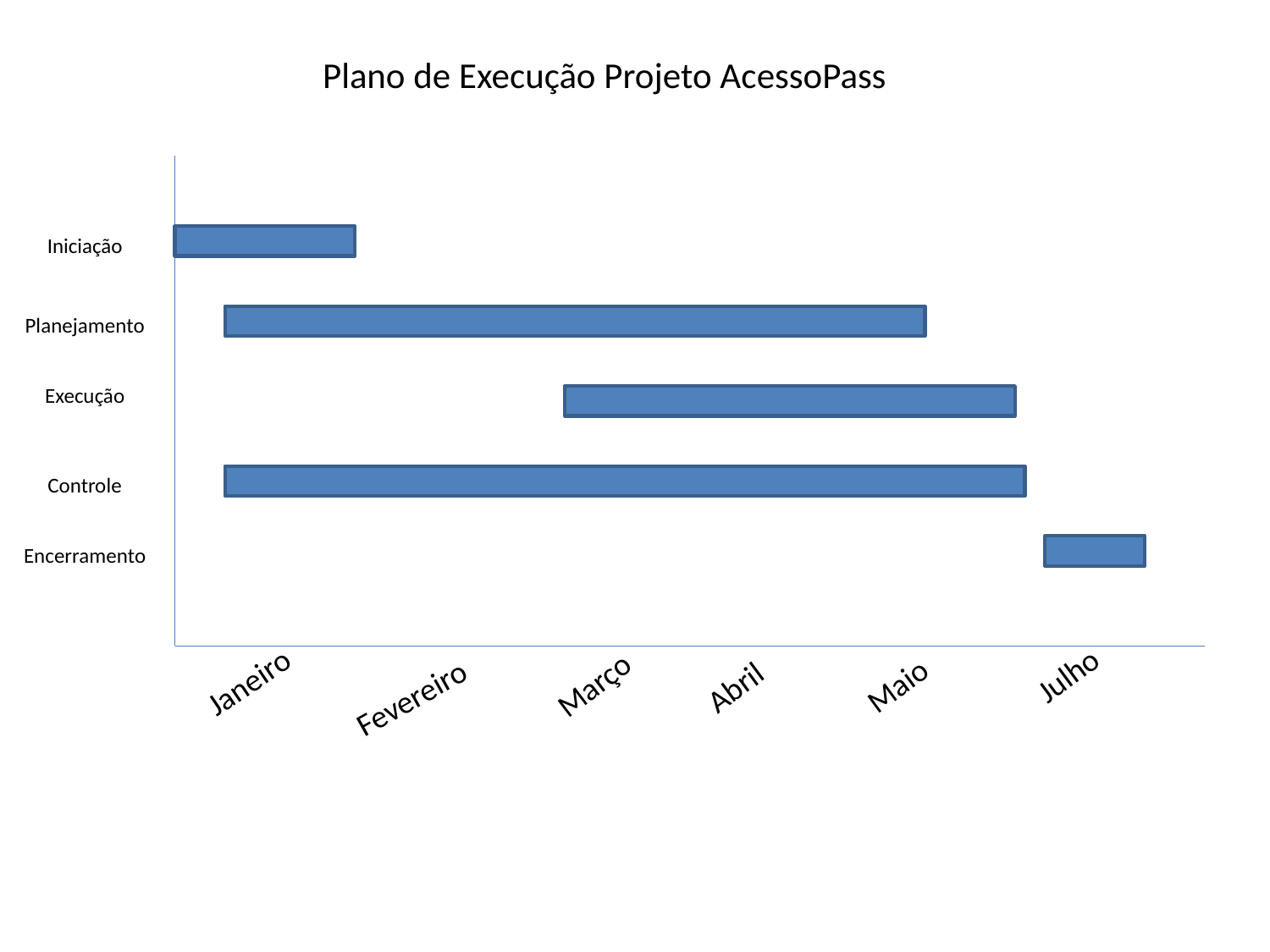

# Plano de Execução Projeto AcessoPass
Iniciação

Planejamento

Execução

Controle

Encerramento

Julho
Maio
Abril
Janeiro
Março
Fevereiro